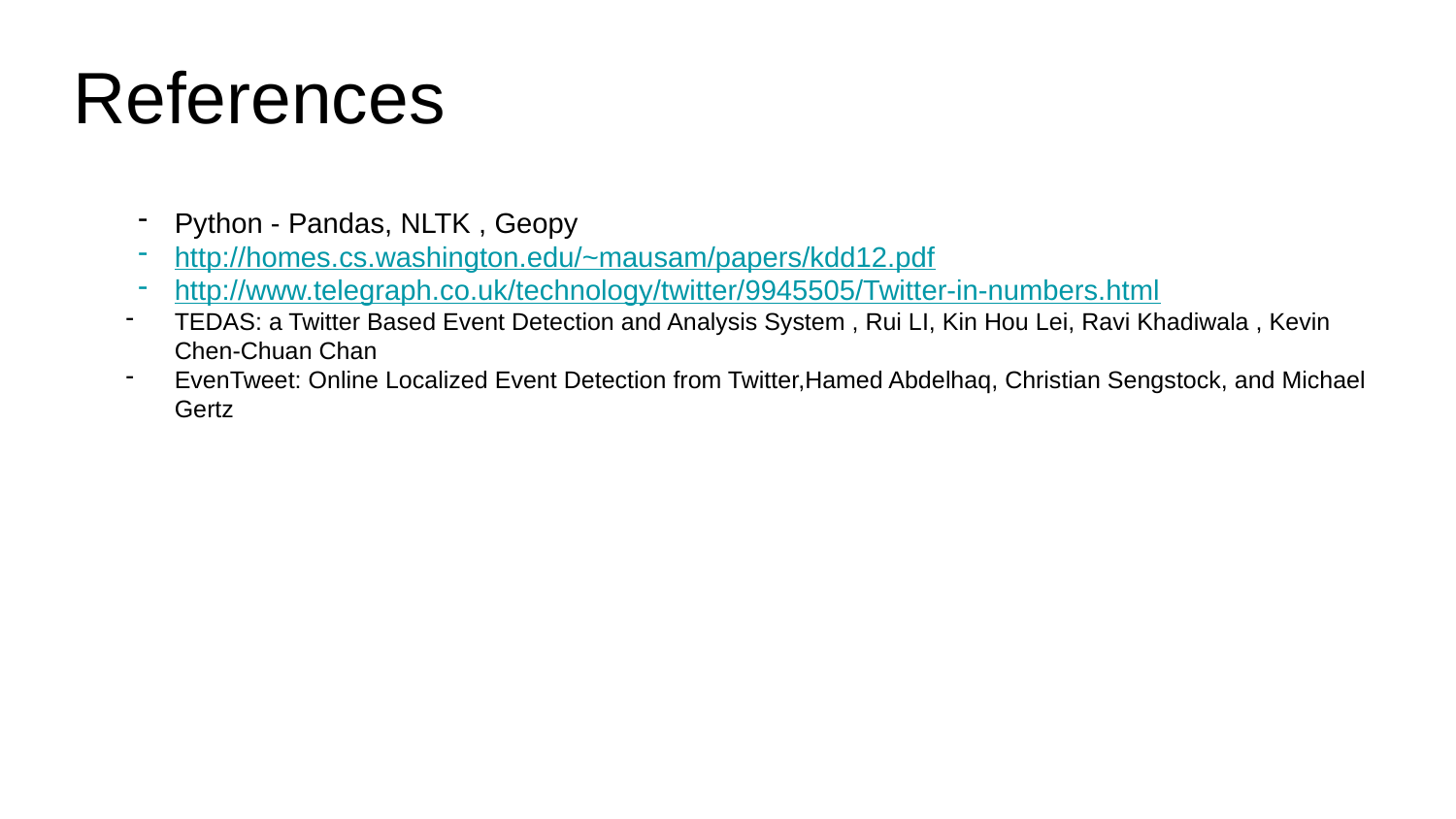

# References
Python - Pandas, NLTK , Geopy
http://homes.cs.washington.edu/~mausam/papers/kdd12.pdf
http://www.telegraph.co.uk/technology/twitter/9945505/Twitter-in-numbers.html
TEDAS: a Twitter Based Event Detection and Analysis System , Rui LI, Kin Hou Lei, Ravi Khadiwala , Kevin Chen-Chuan Chan
EvenTweet: Online Localized Event Detection from Twitter,Hamed Abdelhaq, Christian Sengstock, and Michael Gertz